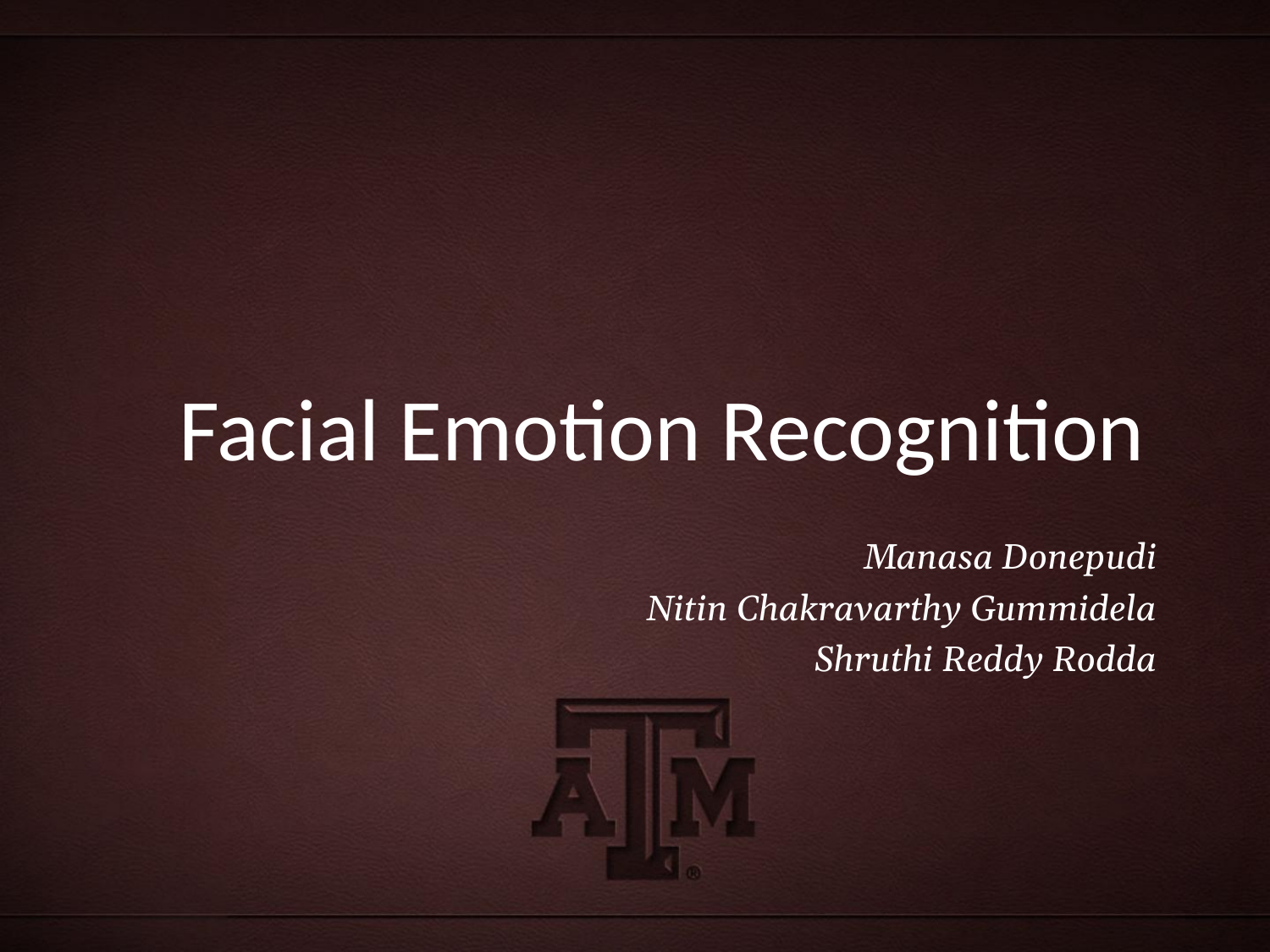

# Facial Emotion Recognition
Manasa Donepudi
Nitin Chakravarthy Gummidela
Shruthi Reddy Rodda